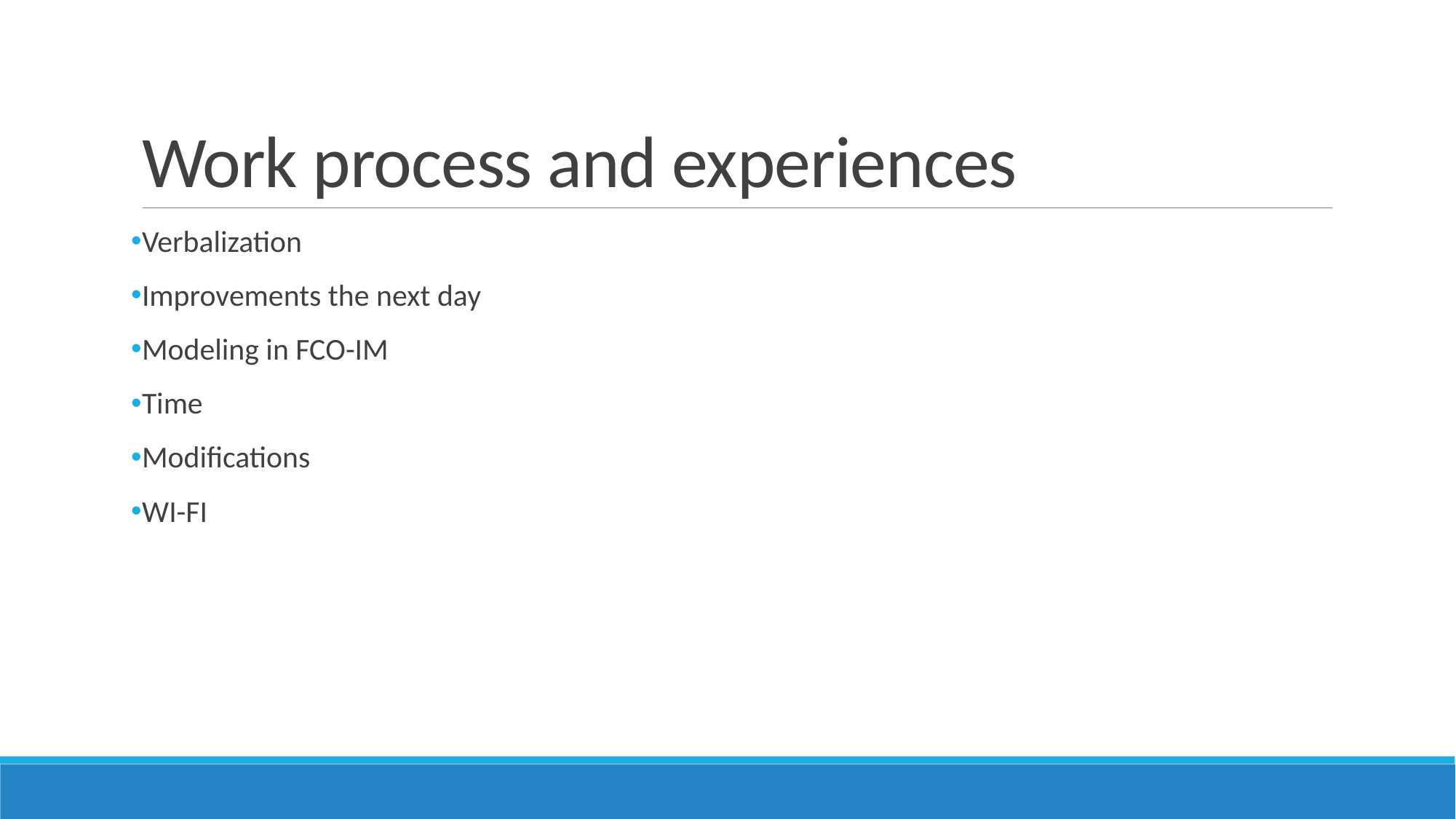

# Work process and experiences
Verbalization
Improvements the next day
Modeling in FCO-IM
Time
Modifications
WI-FI